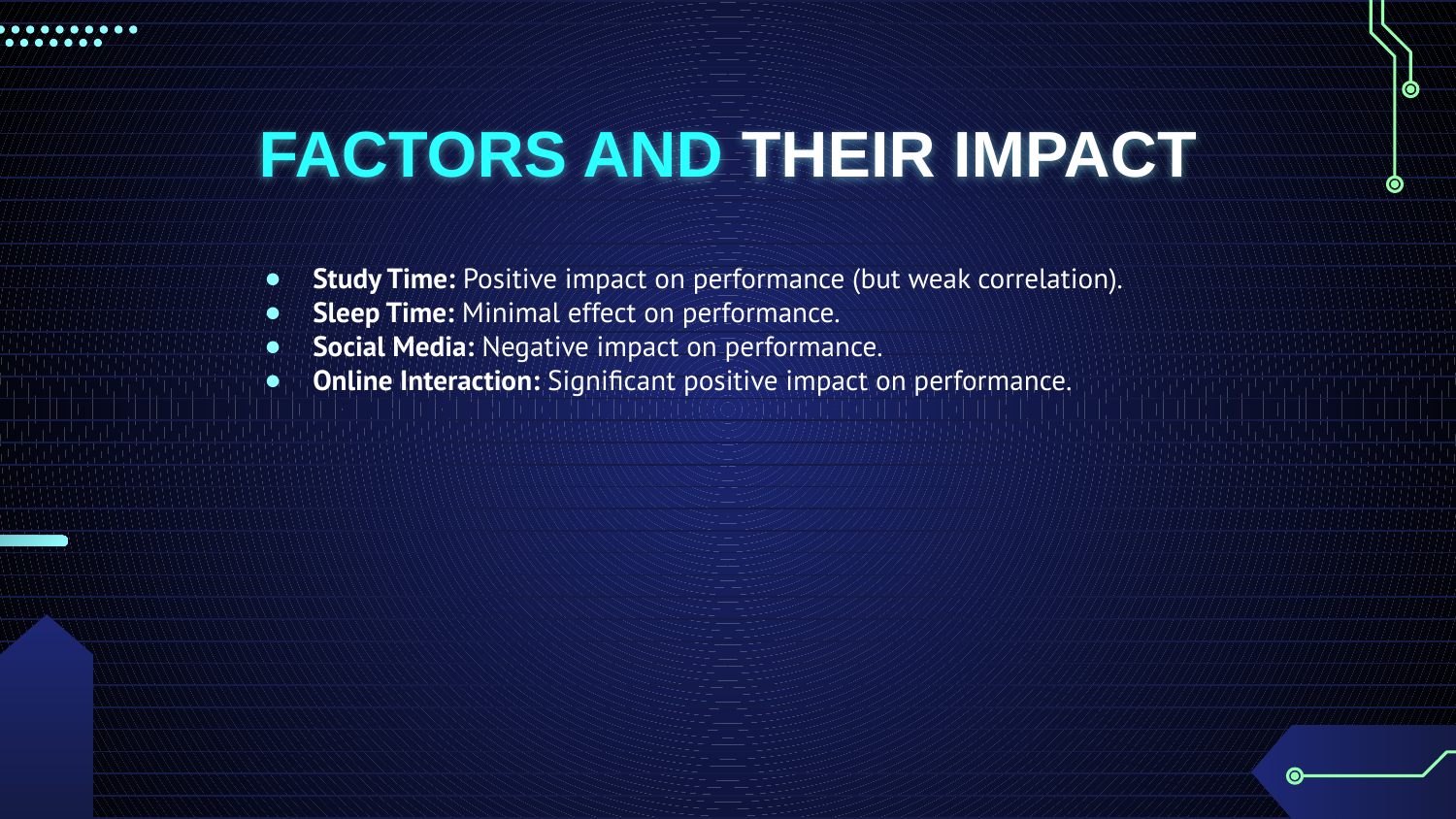

# FACTORS AND THEIR IMPACT
Study Time: Positive impact on performance (but weak correlation).
Sleep Time: Minimal effect on performance.
Social Media: Negative impact on performance.
Online Interaction: Significant positive impact on performance.